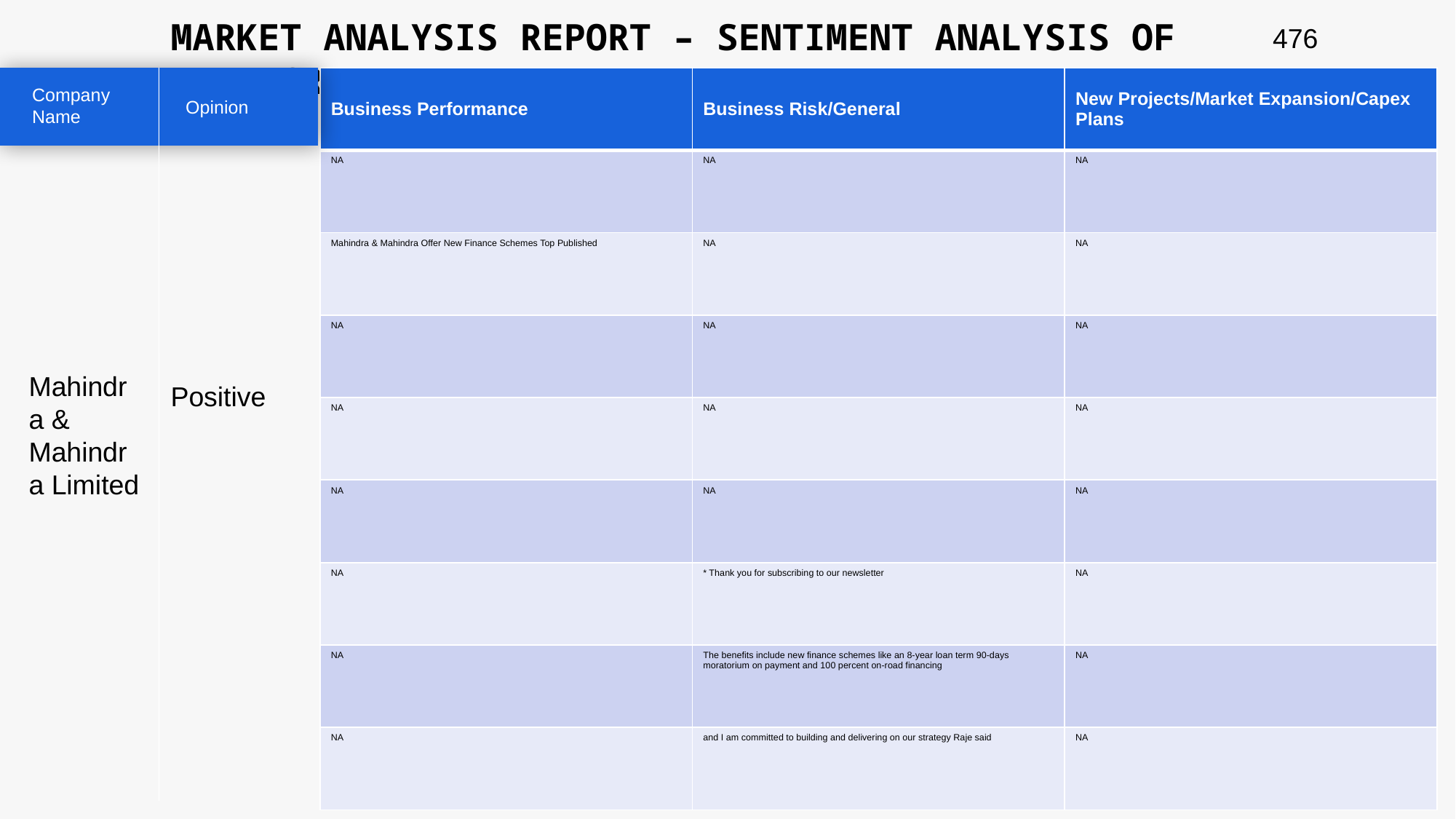

MARKET ANALYSIS REPORT – SENTIMENT ANALYSIS OF PEER GROUP
476

| Business Performance | Business Risk/General | New Projects/Market Expansion/Capex Plans |
| --- | --- | --- |
| NA | NA | NA |
| Mahindra & Mahindra Offer New Finance Schemes Top Published | NA | NA |
| NA | NA | NA |
| NA | NA | NA |
| NA | NA | NA |
| NA | \* Thank you for subscribing to our newsletter | NA |
| NA | The benefits include new finance schemes like an 8-year loan term 90-days moratorium on payment and 100 percent on-road financing | NA |
| NA | and I am committed to building and delivering on our strategy Raje said | NA |
Company Name
Opinion
Mahindra & Mahindra Limited
Positive